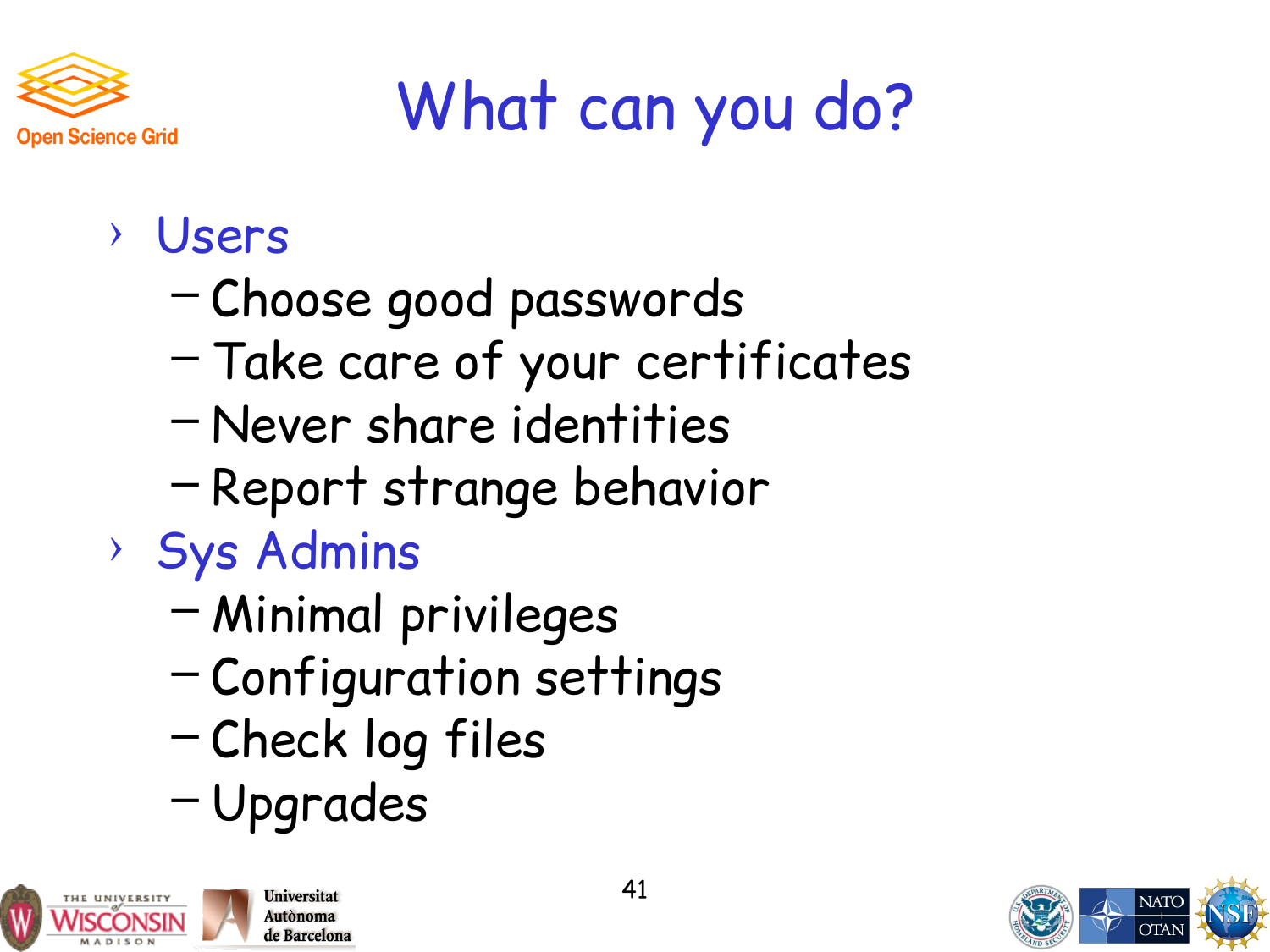

# What can you do?
Users
Choose good passwords
Take care of your certificates
Never share identities
Report strange behavior
Sys Admins
Minimal privileges
Configuration settings
Check log files
Upgrades

41